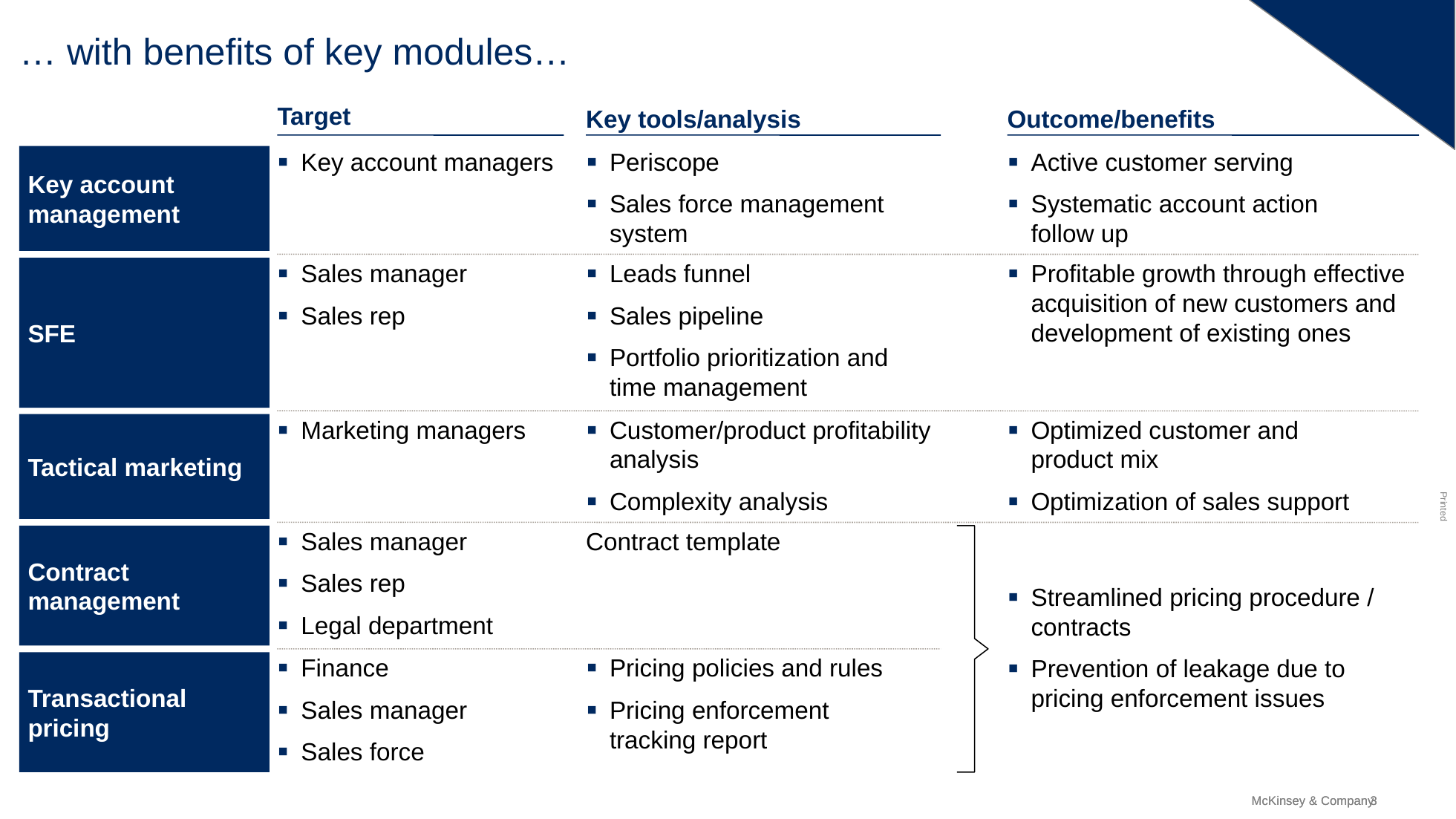

# … with benefits of key modules…
Target
Key tools/analysis
Outcome/benefits

Key account management
Key account managers
Periscope
Sales force management system
Active customer serving
Systematic account action follow up

SFE
Sales manager
Sales rep
Leads funnel
Sales pipeline
Portfolio prioritization and time management
Profitable growth through effective acquisition of new customers and development of existing ones

Tactical marketing
Marketing managers
Customer/product profitability analysis
Complexity analysis
Optimized customer and product mix
Optimization of sales support

Contract management
Sales manager
Sales rep
Legal department
Contract template
Finance
Sales manager
Sales force
Pricing policies and rules
Pricing enforcement tracking report

Streamlined pricing procedure / contracts
Prevention of leakage due to pricing enforcement issues

Transactional pricing